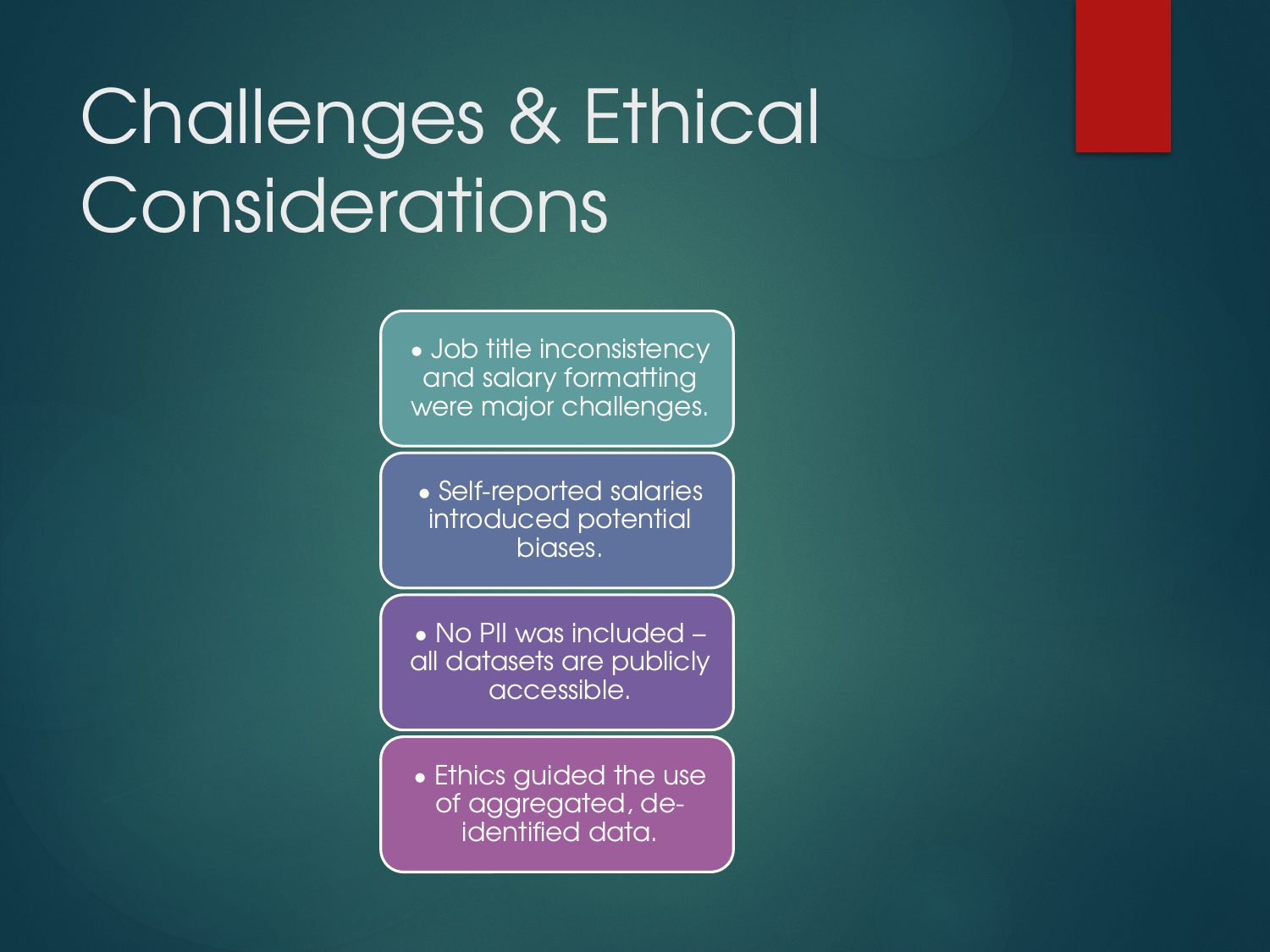

# Challenges & Ethical Considerations
• Job title inconsistency and salary formatting were major challenges.
• Self-reported salaries introduced potential biases.
• No PII was included – all datasets are publicly accessible.
• Ethics guided the use of aggregated, de-identified data.